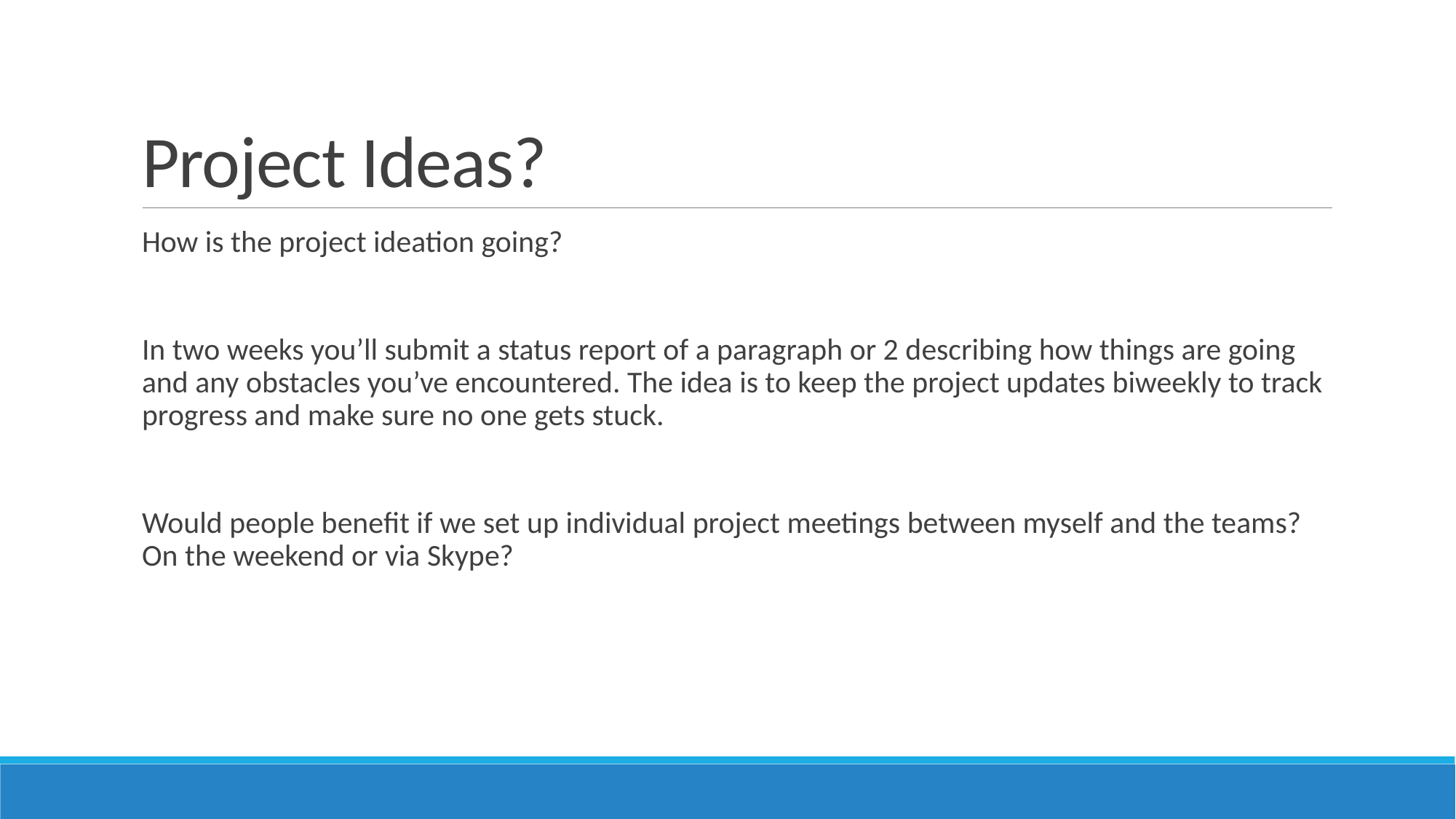

# Project Ideas?
How is the project ideation going?

In two weeks you’ll submit a status report of a paragraph or 2 describing how things are going and any obstacles you’ve encountered. The idea is to keep the project updates biweekly to track progress and make sure no one gets stuck.

Would people benefit if we set up individual project meetings between myself and the teams? On the weekend or via Skype?